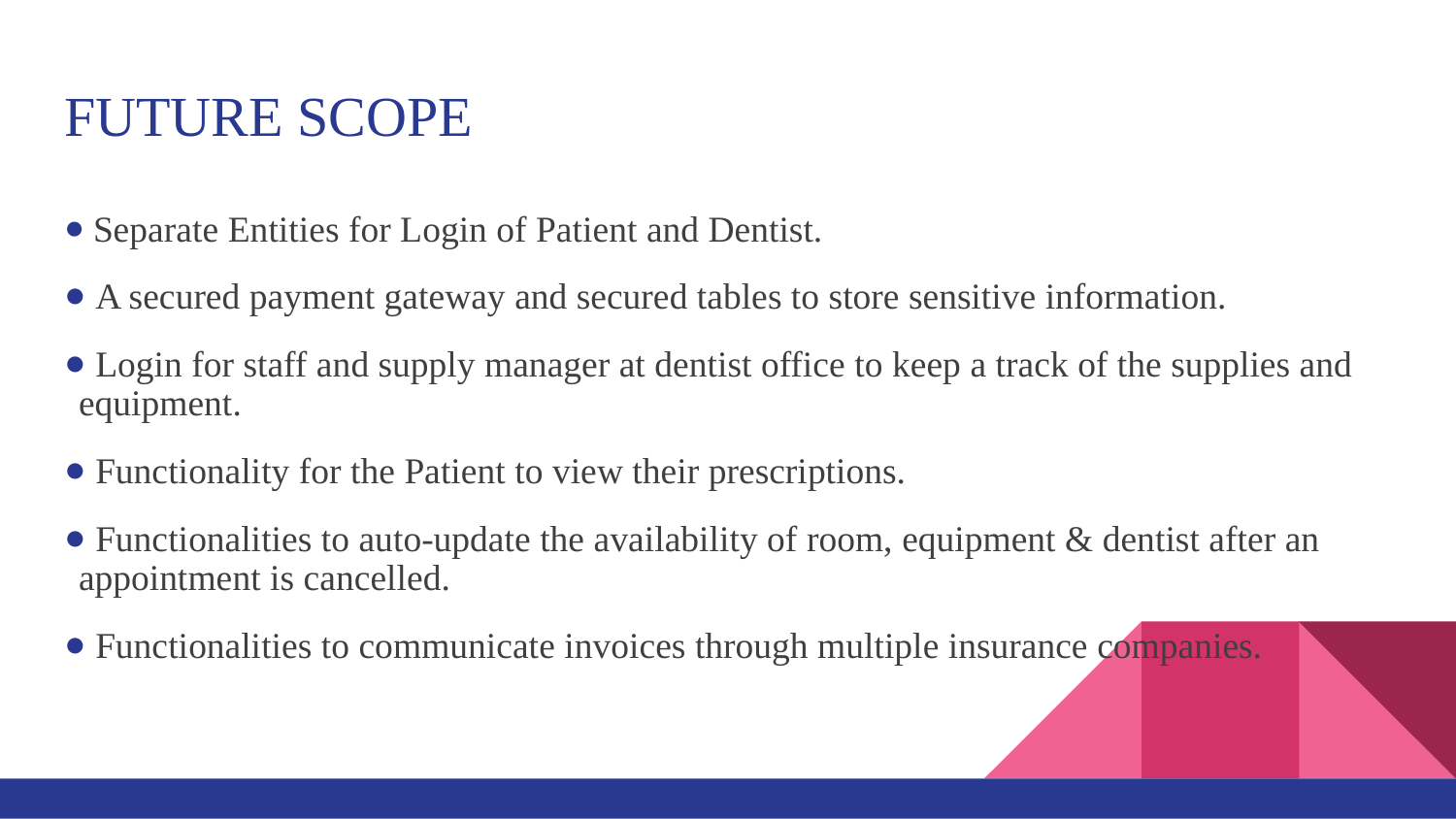

# FUTURE SCOPE
 Separate Entities for Login of Patient and Dentist.
 A secured payment gateway and secured tables to store sensitive information.
 Login for staff and supply manager at dentist office to keep a track of the supplies and equipment.
 Functionality for the Patient to view their prescriptions.
 Functionalities to auto-update the availability of room, equipment & dentist after an appointment is cancelled.
 Functionalities to communicate invoices through multiple insurance companies.